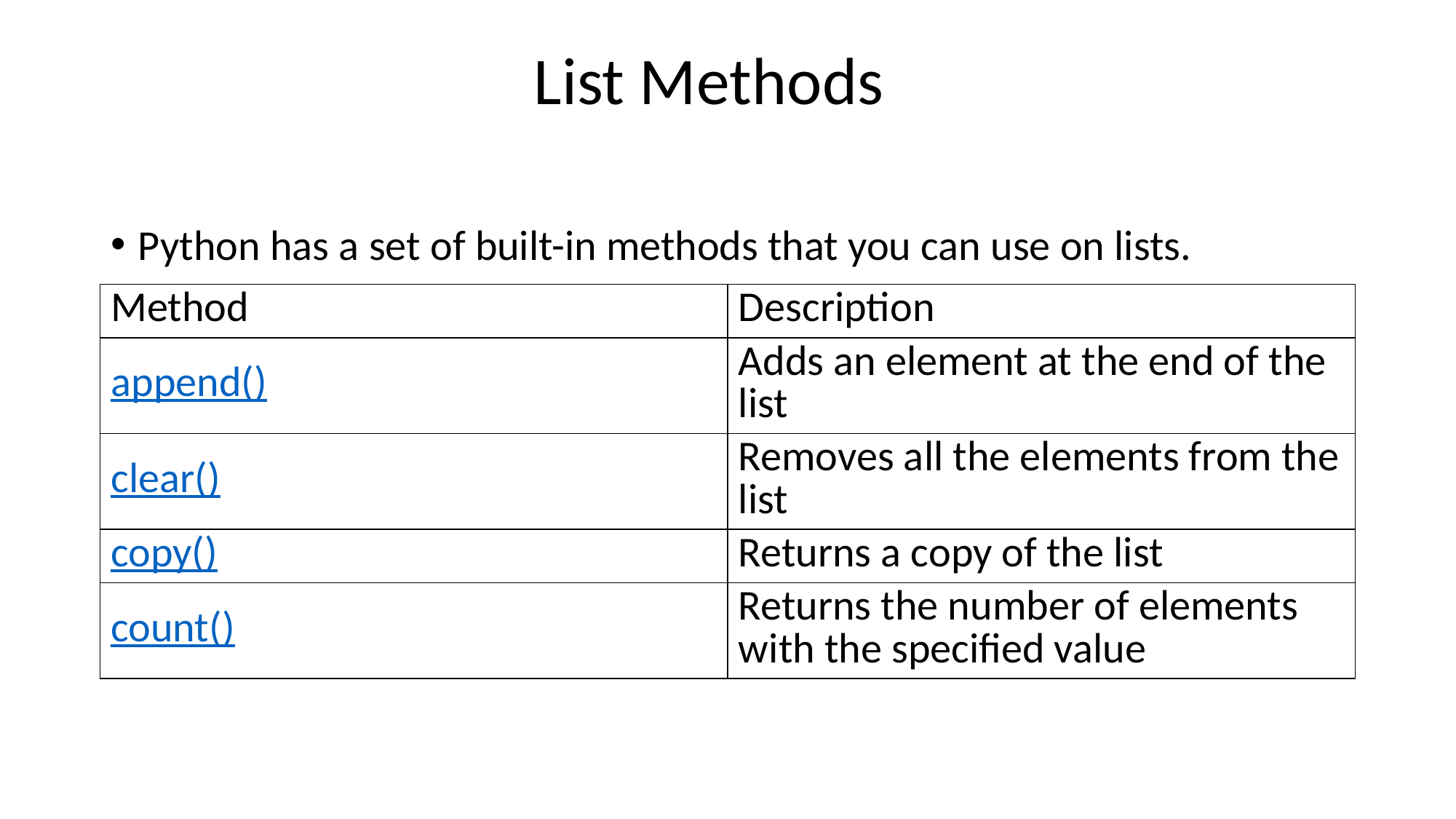

# List Methods
Python has a set of built-in methods that you can use on lists.

| Method | Description |
| --- | --- |
| append() | Adds an element at the end of the list |
| clear() | Removes all the elements from the list |
| copy() | Returns a copy of the list |
| count() | Returns the number of elements with the specified value |